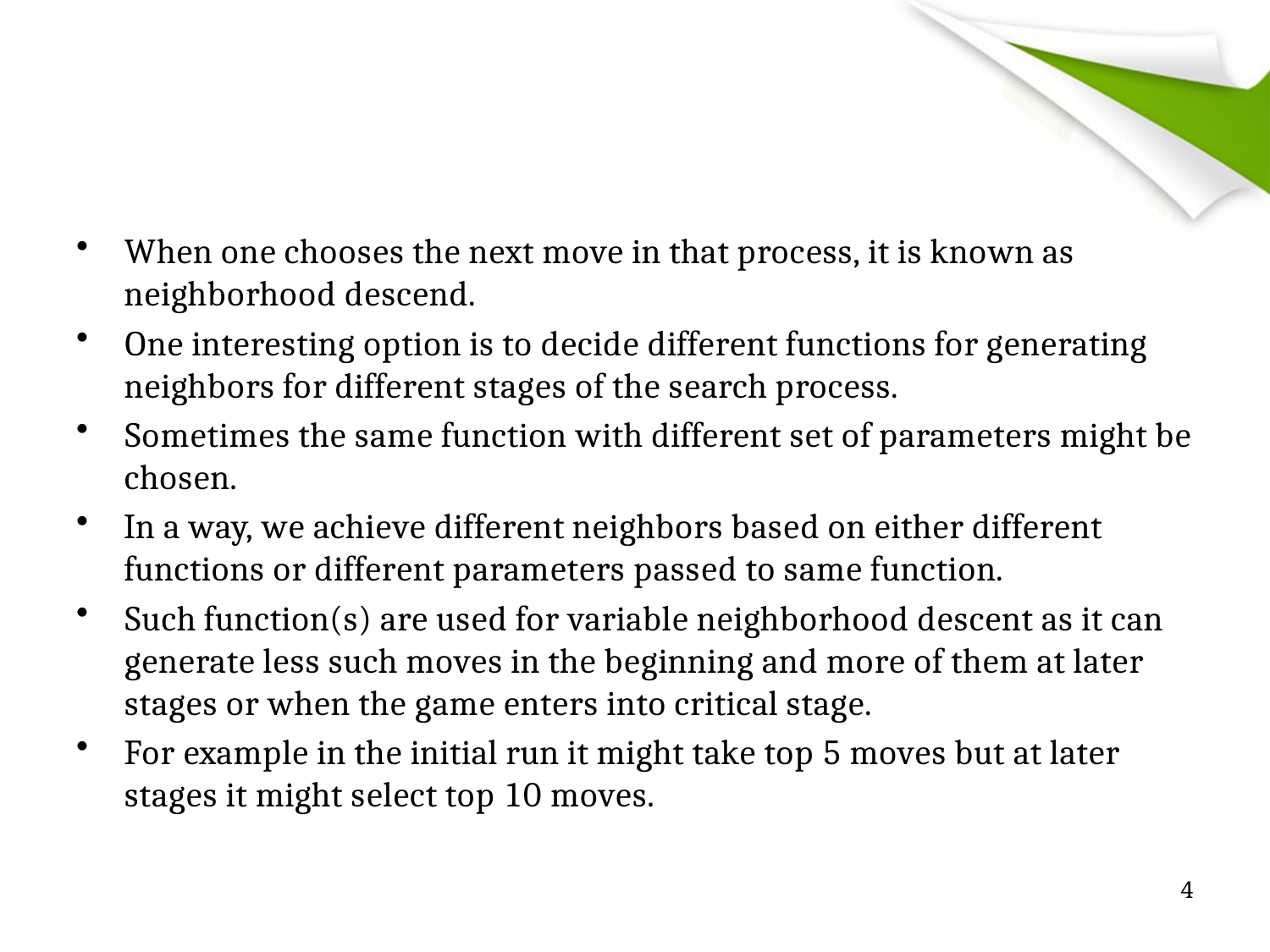

#
When one chooses the next move in that process, it is known as neighborhood descend.
One interesting option is to decide different functions for generating neighbors for different stages of the search process.
Sometimes the same function with different set of parameters might be chosen.
In a way, we achieve different neighbors based on either different functions or different parameters passed to same function.
Such function(s) are used for variable neighborhood descent as it can generate less such moves in the beginning and more of them at later stages or when the game enters into critical stage.
For example in the initial run it might take top 5 moves but at later stages it might select top 10 moves.
4